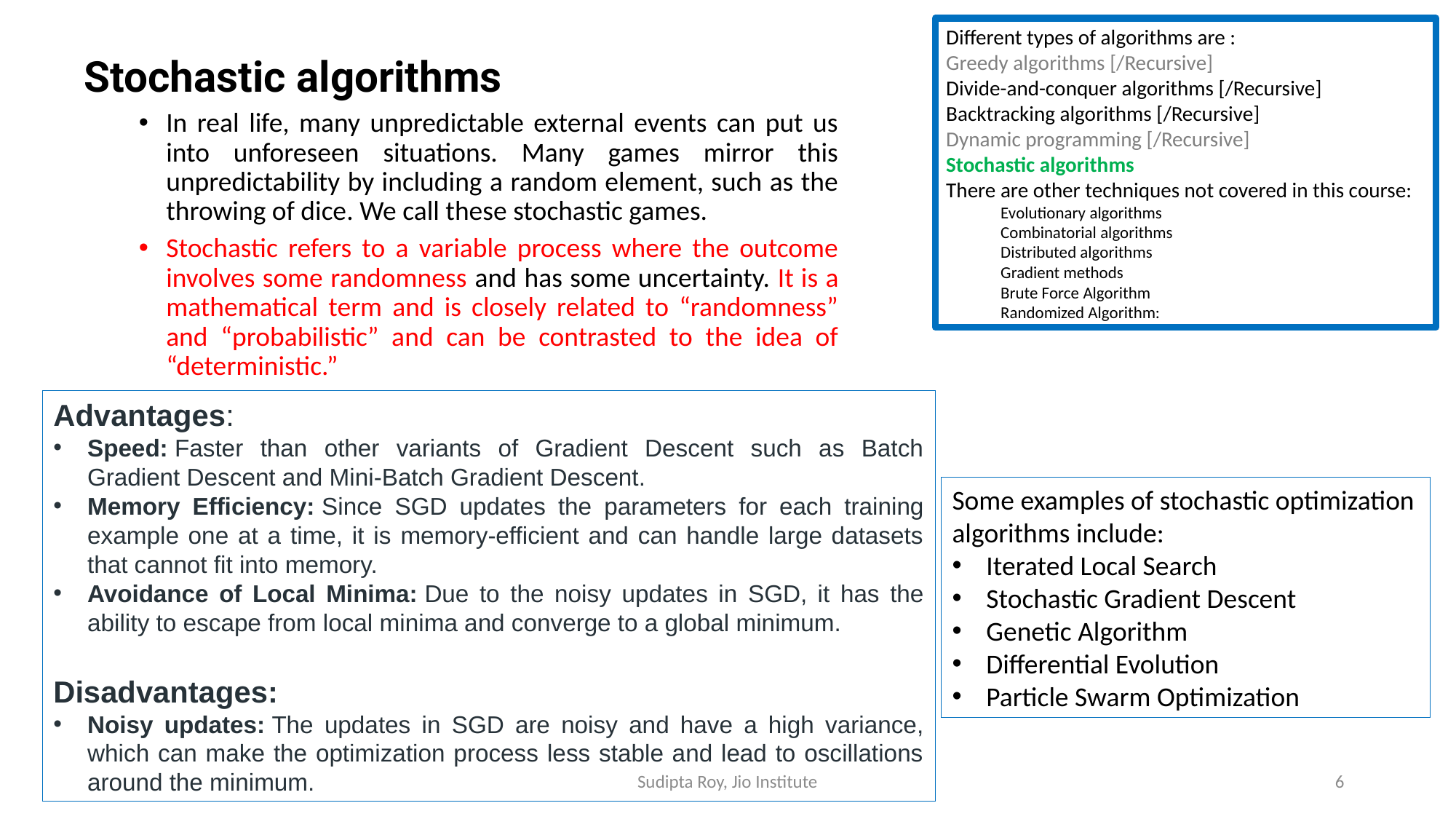

Different types of algorithms are :
Greedy algorithms [/Recursive]
Divide-and-conquer algorithms [/Recursive]
Backtracking algorithms [/Recursive]
Dynamic programming [/Recursive]
Stochastic algorithms
There are other techniques not covered in this course:
Evolutionary algorithms
Combinatorial algorithms
Distributed algorithms
Gradient methods
Brute Force Algorithm
Randomized Algorithm:
Stochastic algorithms
In real life, many unpredictable external events can put us into unforeseen situations. Many games mirror this unpredictability by including a random element, such as the throwing of dice. We call these stochastic games.
Stochastic refers to a variable process where the outcome involves some randomness and has some uncertainty. It is a mathematical term and is closely related to “randomness” and “probabilistic” and can be contrasted to the idea of “deterministic.”
Advantages:
Speed: Faster than other variants of Gradient Descent such as Batch Gradient Descent and Mini-Batch Gradient Descent.
Memory Efficiency: Since SGD updates the parameters for each training example one at a time, it is memory-efficient and can handle large datasets that cannot fit into memory.
Avoidance of Local Minima: Due to the noisy updates in SGD, it has the ability to escape from local minima and converge to a global minimum.

Disadvantages:
Noisy updates: The updates in SGD are noisy and have a high variance, which can make the optimization process less stable and lead to oscillations around the minimum.
Some examples of stochastic optimization algorithms include:
Iterated Local Search
Stochastic Gradient Descent
Genetic Algorithm
Differential Evolution
Particle Swarm Optimization
Sudipta Roy, Jio Institute
6